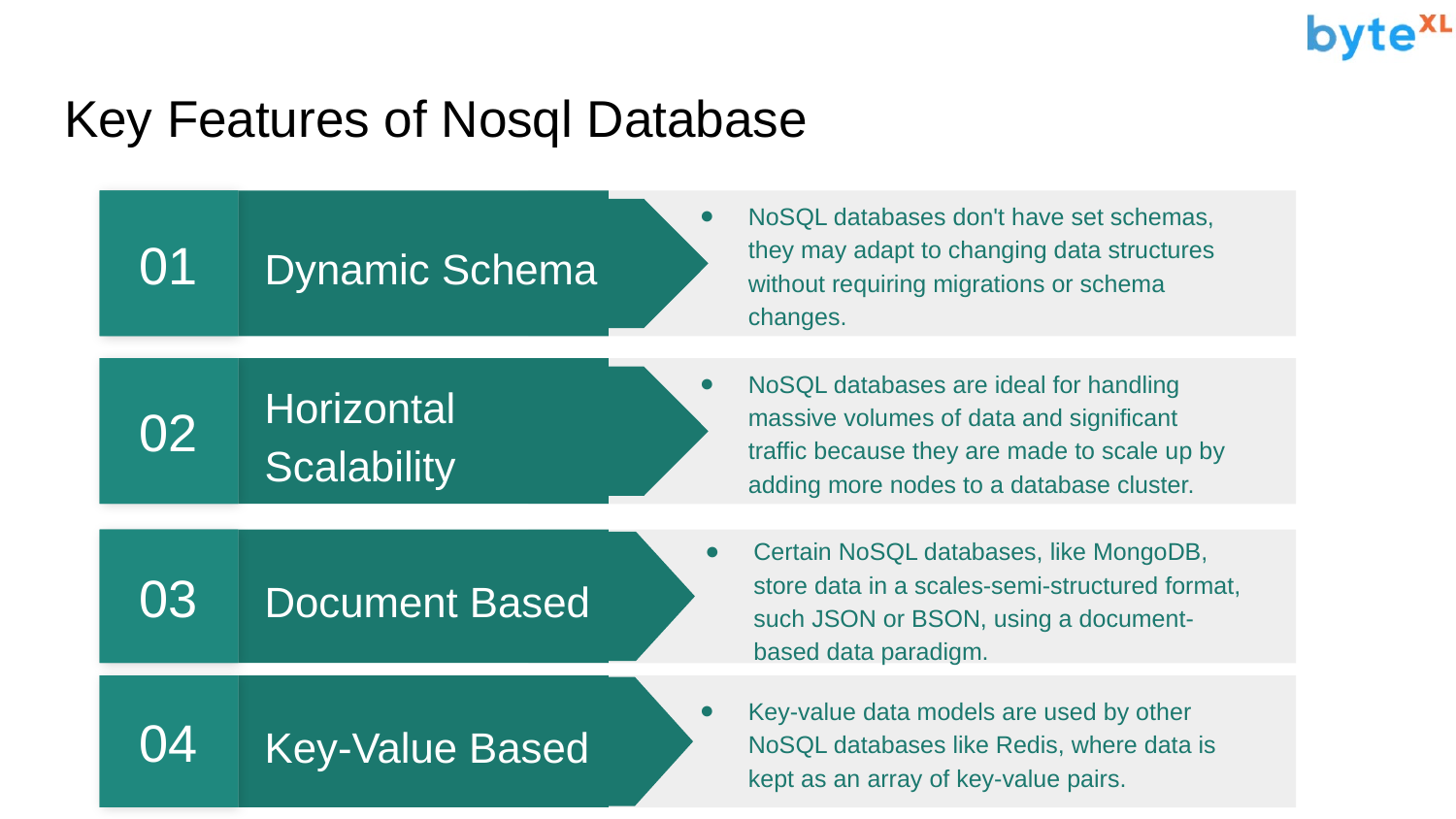

# Key Features of Nosql Database

01

NoSQL databases don't have set schemas, they may adapt to changing data structures without requiring migrations or schema changes.
Dynamic Schema

02

NoSQL databases are ideal for handling massive volumes of data and significant traffic because they are made to scale up by adding more nodes to a database cluster.
Horizontal Scalability

Certain NoSQL databases, like MongoDB, store data in a scales-semi-structured format, such JSON or BSON, using a document-based data paradigm.

03

Document Based

04

Key-value data models are used by other NoSQL databases like Redis, where data is kept as an array of key-value pairs.
Key-Value Based